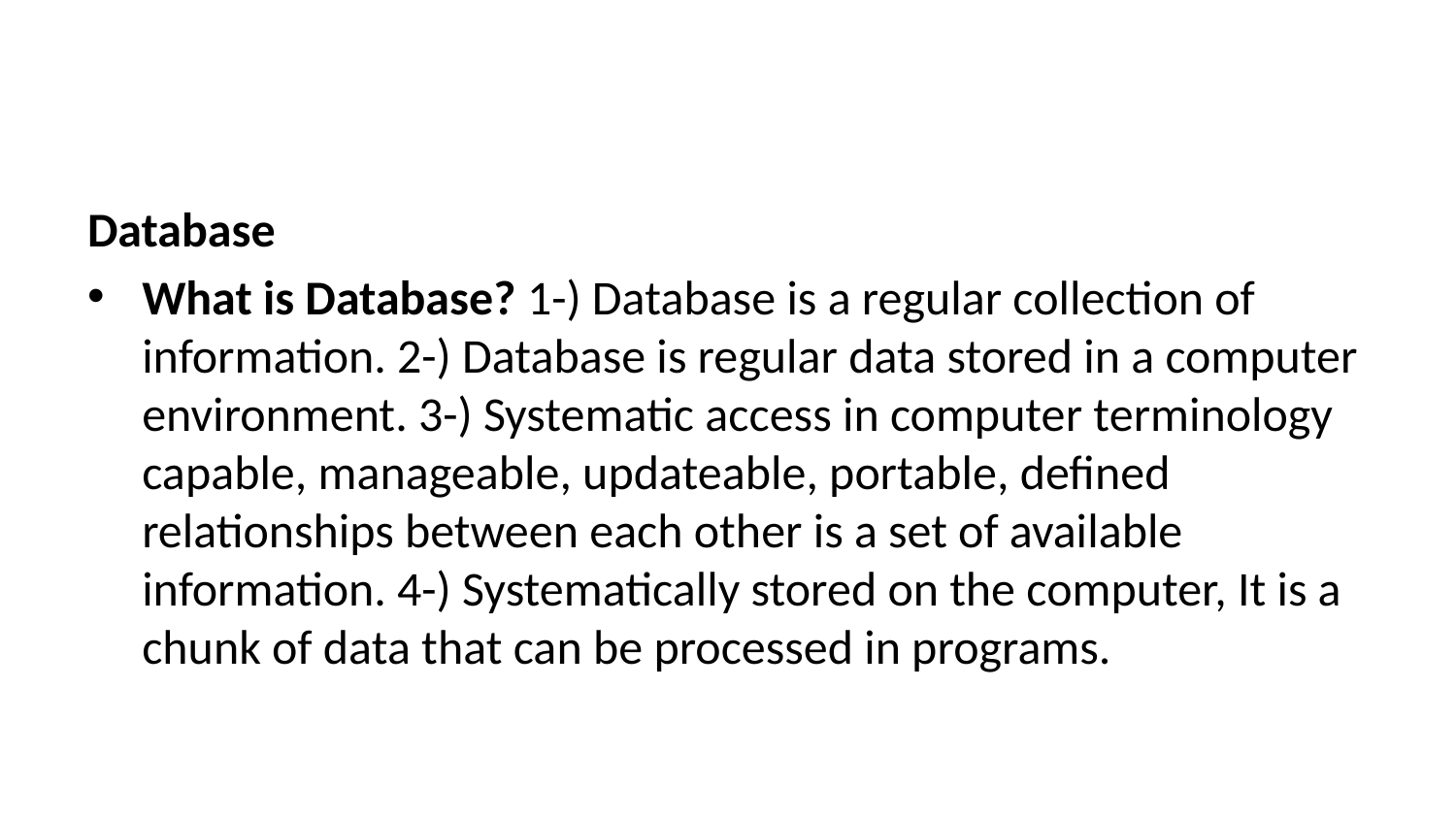

Database
What is Database? 1-) Database is a regular collection of information. 2-) Database is regular data stored in a computer environment. 3-) Systematic access in computer terminology capable, manageable, updateable, portable, defined relationships between each other is a set of available information. 4-) Systematically stored on the computer, It is a chunk of data that can be processed in programs.